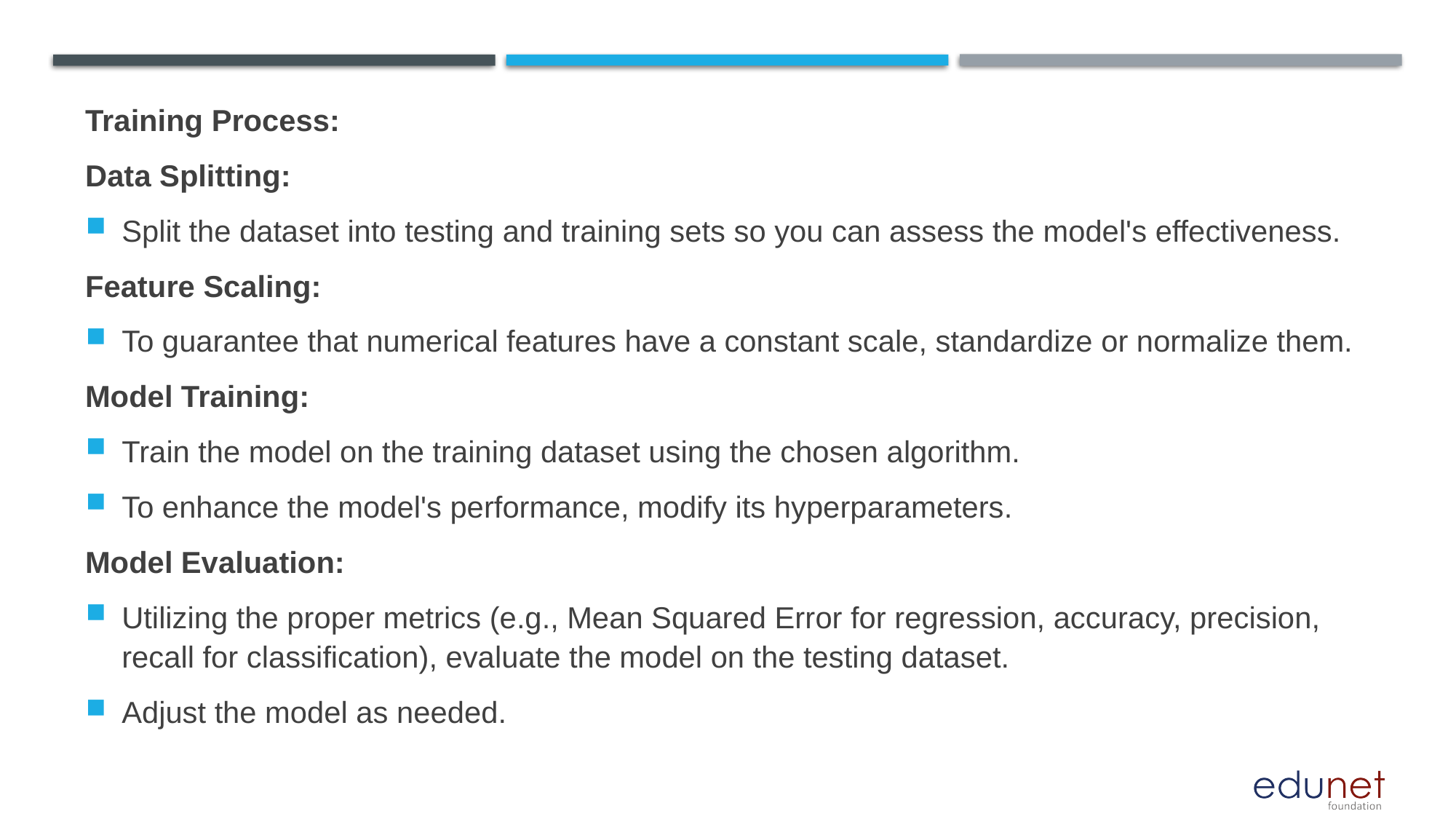

Training Process:
Data Splitting:
Split the dataset into testing and training sets so you can assess the model's effectiveness.
Feature Scaling:
To guarantee that numerical features have a constant scale, standardize or normalize them.
Model Training:
Train the model on the training dataset using the chosen algorithm.
To enhance the model's performance, modify its hyperparameters.
Model Evaluation:
Utilizing the proper metrics (e.g., Mean Squared Error for regression, accuracy, precision, recall for classification), evaluate the model on the testing dataset.
Adjust the model as needed.